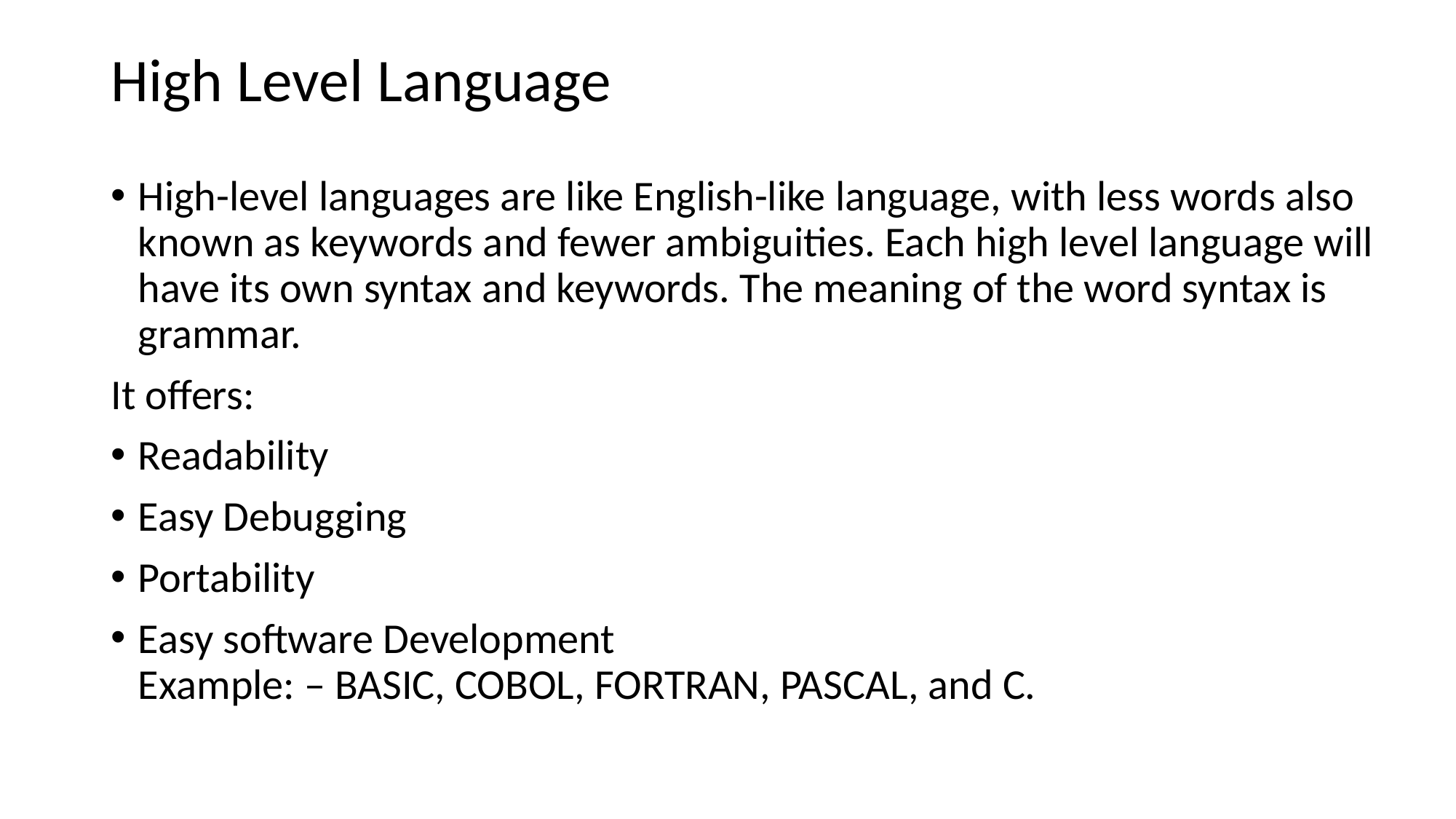

# High Level Language
High-level languages are like English-like language, with less words also known as keywords and fewer ambiguities. Each high level language will have its own syntax and keywords. The meaning of the word syntax is grammar.
It offers:
Readability
Easy Debugging
Portability
Easy software Development
Example: – BASIC, COBOL, FORTRAN, PASCAL, and C.